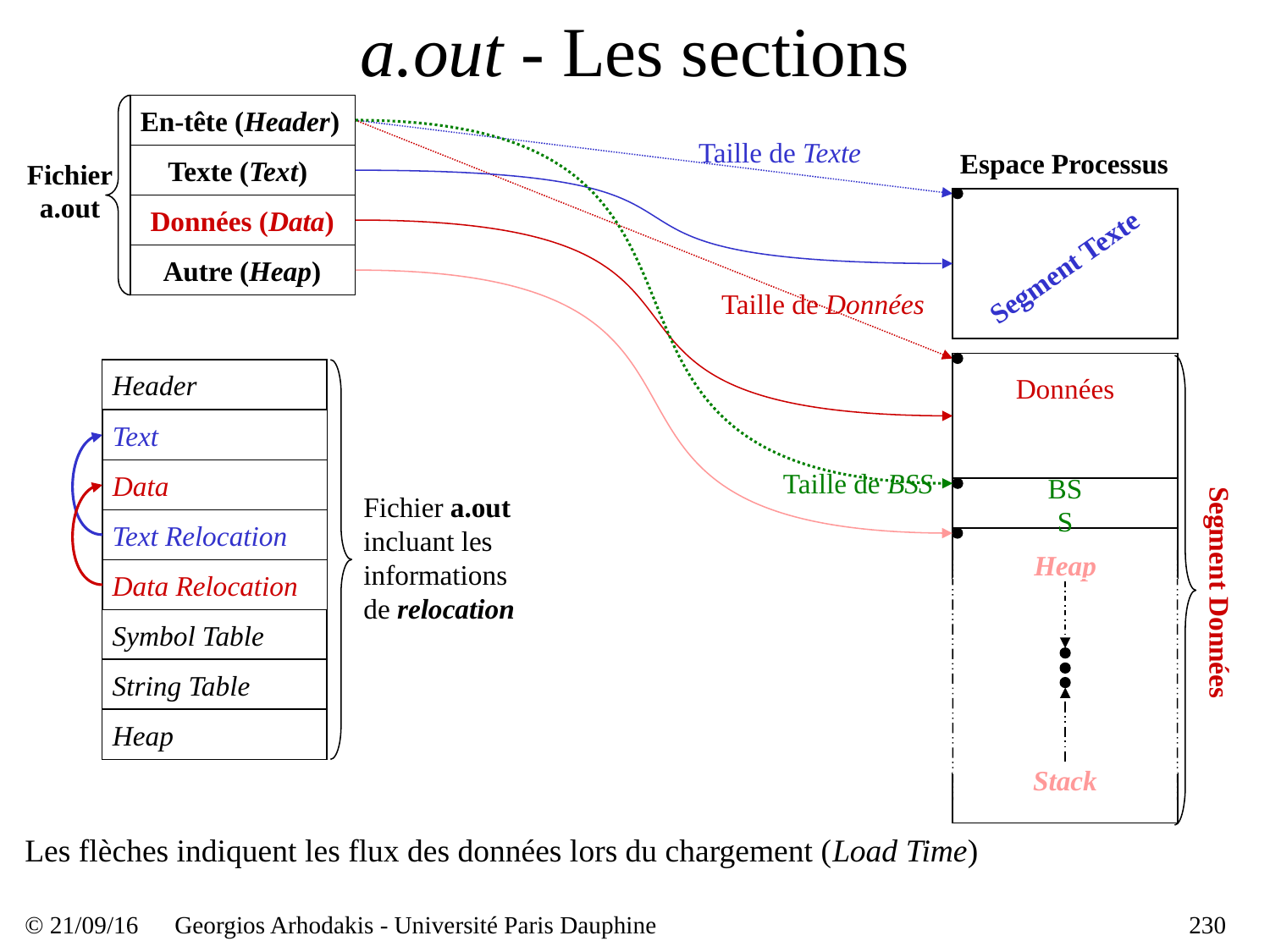

# a.out - Les sections

En-tête (Header)
Taille de Texte

Espace Processus
Texte (Text)
Fichier
a.out

Données (Data)

Segment Texte
Autre (Heap)
Taille de Données

Header
Données

Text

Taille de BSS
Data

BSS
Fichier a.out incluant les informations de relocation

Text Relocation

Heap

Data Relocation
Segment Données

Symbol Table

String Table

Heap
Stack

Les flèches indiquent les flux des données lors du chargement (Load Time)
© 21/09/16
Georgios Arhodakis - Université Paris Dauphine
230